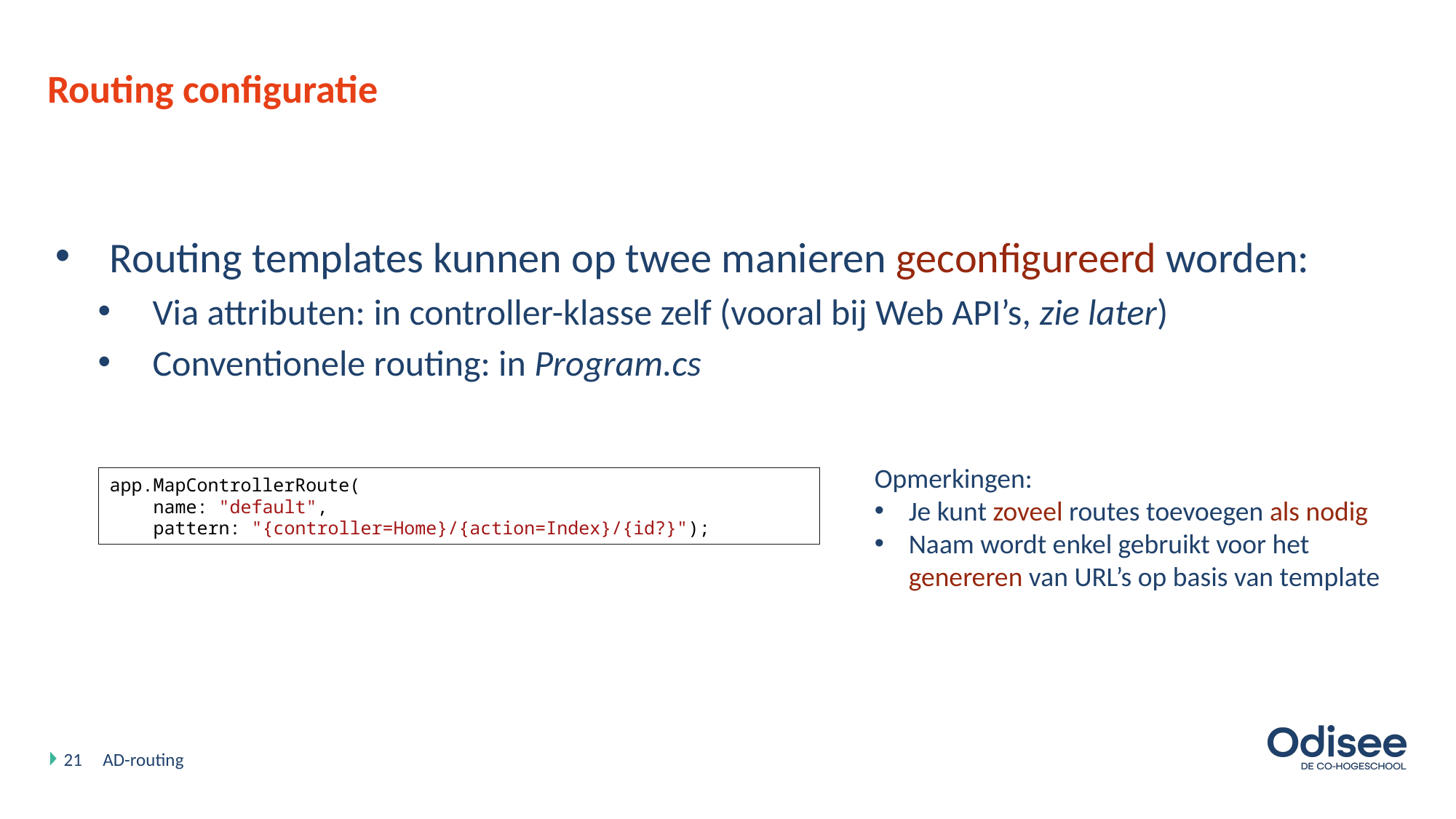

# Routing configuratie
Routing templates kunnen op twee manieren geconfigureerd worden:
Via attributen: in controller-klasse zelf (vooral bij Web API’s, zie later)
Conventionele routing: in Program.cs
Opmerkingen:
Je kunt zoveel routes toevoegen als nodig
Naam wordt enkel gebruikt voor het genereren van URL’s op basis van template
app.MapControllerRoute(
    name: "default",
    pattern: "{controller=Home}/{action=Index}/{id?}");
21
AD-routing